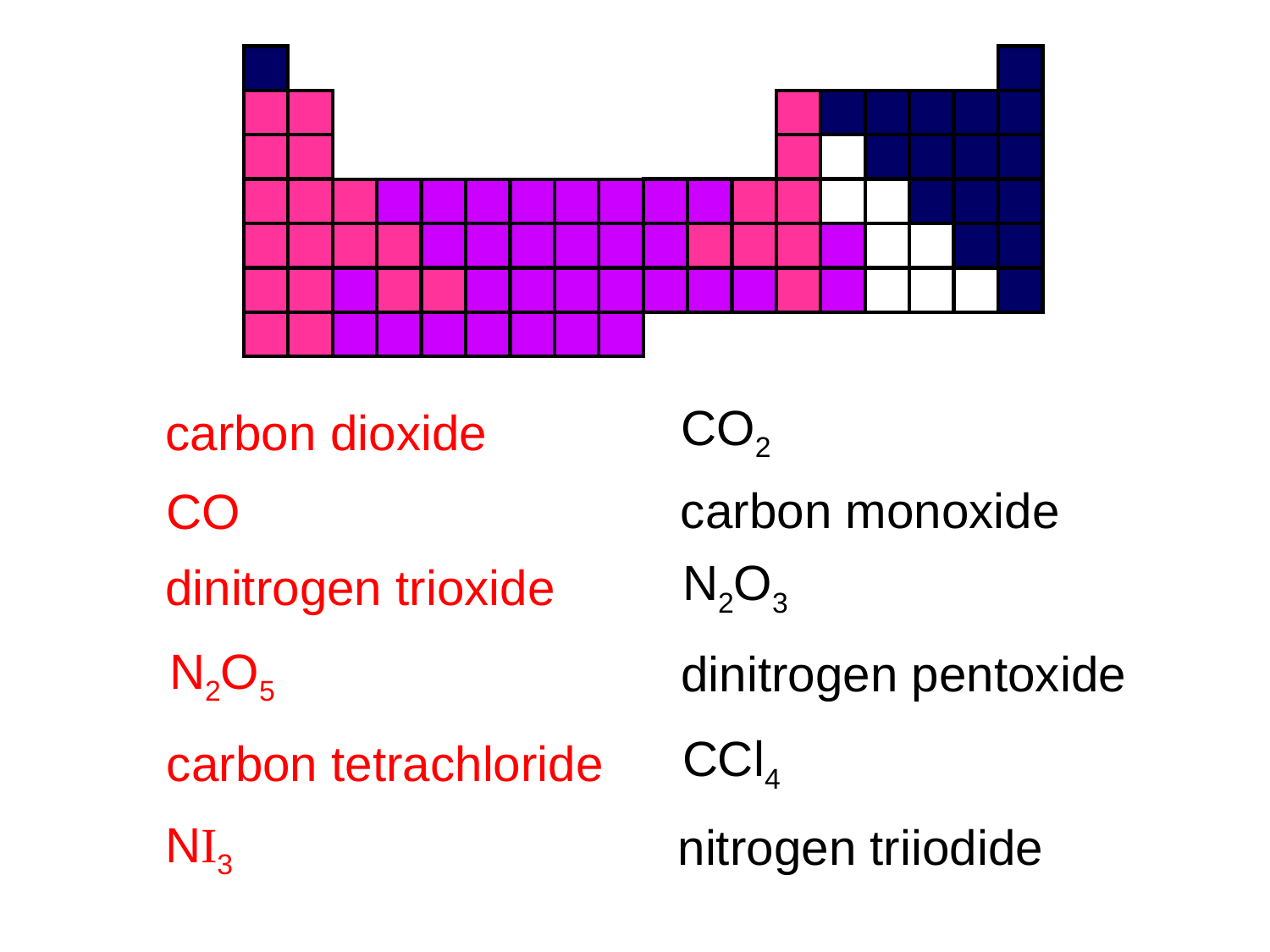

CO2
carbon dioxide
carbon monoxide
CO
N2O3
dinitrogen trioxide
dinitrogen pentoxide
N2O5
CCl4
carbon tetrachloride
nitrogen triiodide
NI3